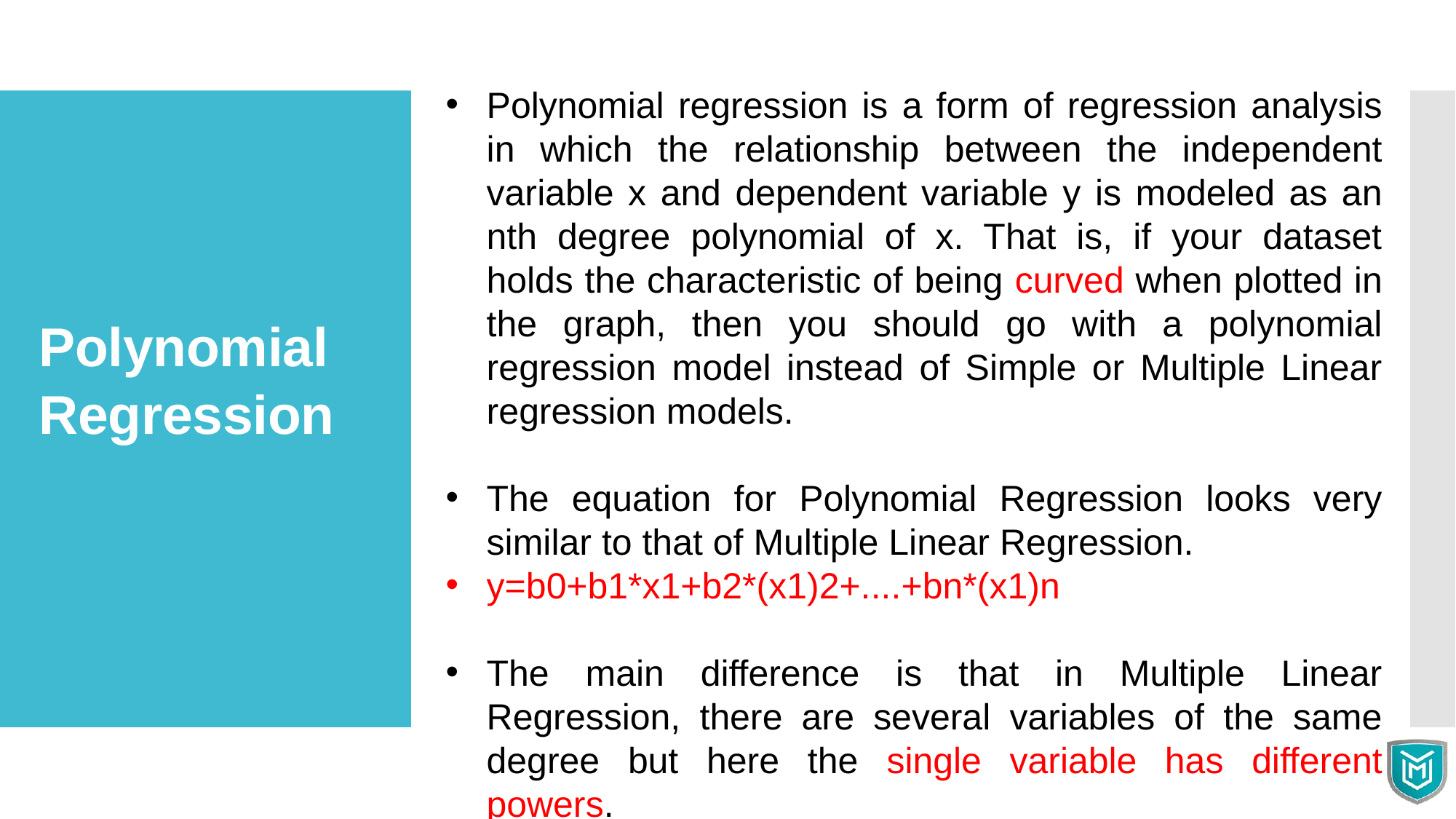

Polynomial regression is a form of regression analysis in which the relationship between the independent variable x and dependent variable y is modeled as an nth degree polynomial of x. That is, if your dataset holds the characteristic of being curved when plotted in the graph, then you should go with a polynomial regression model instead of Simple or Multiple Linear regression models.

The equation for Polynomial Regression looks very similar to that of Multiple Linear Regression.
y=b0+b1*x1+b2*(x1)2+....+bn*(x1)n

The main difference is that in Multiple Linear Regression, there are several variables of the same degree but here the single variable has different powers.
Polynomial
Regression